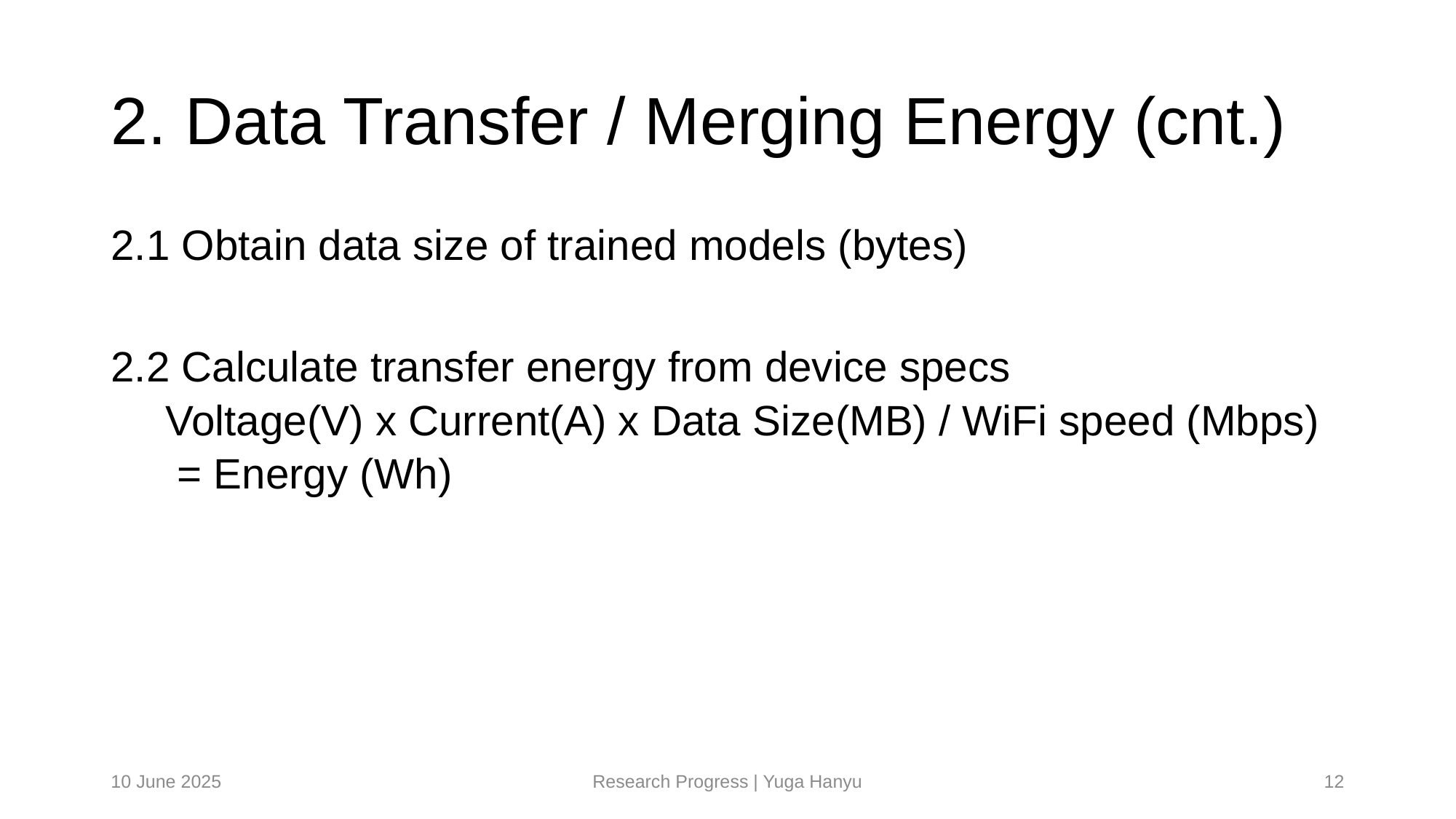

# 2. Data Transfer / Merging Energy (cnt.)
2.1 Obtain data size of trained models (bytes)

2.2 Calculate transfer energy from device specs
Voltage(V) x Current(A) x Data Size(MB) / WiFi speed (Mbps)
 = Energy (Wh)

10 June 2025
Research Progress | Yuga Hanyu
12